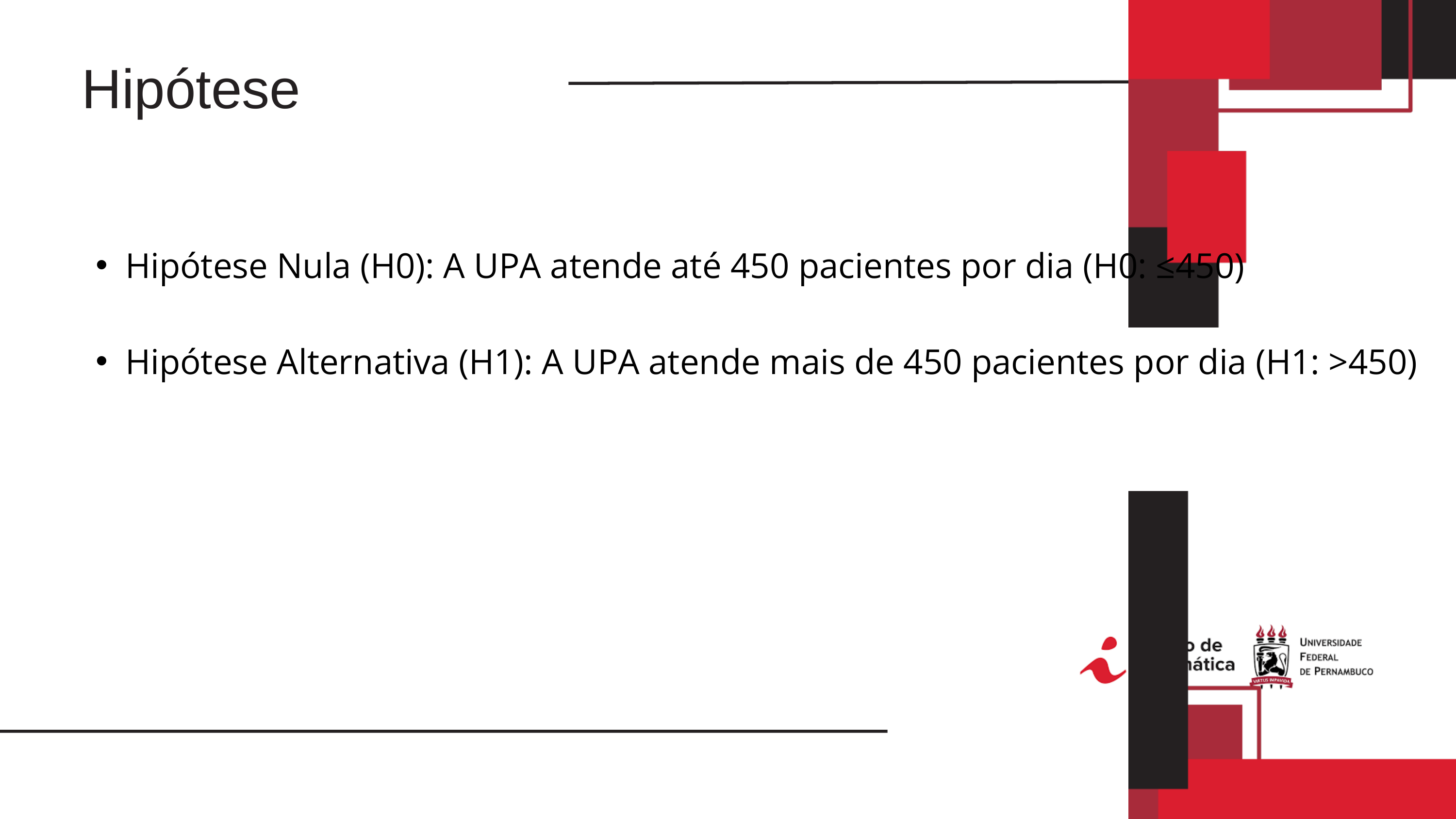

Hipótese

Hipótese Nula (H0): A UPA atende até 450 pacientes por dia (H0: ≤450)

Hipótese Alternativa (H1): A UPA atende mais de 450 pacientes por dia (H1: >450)

06